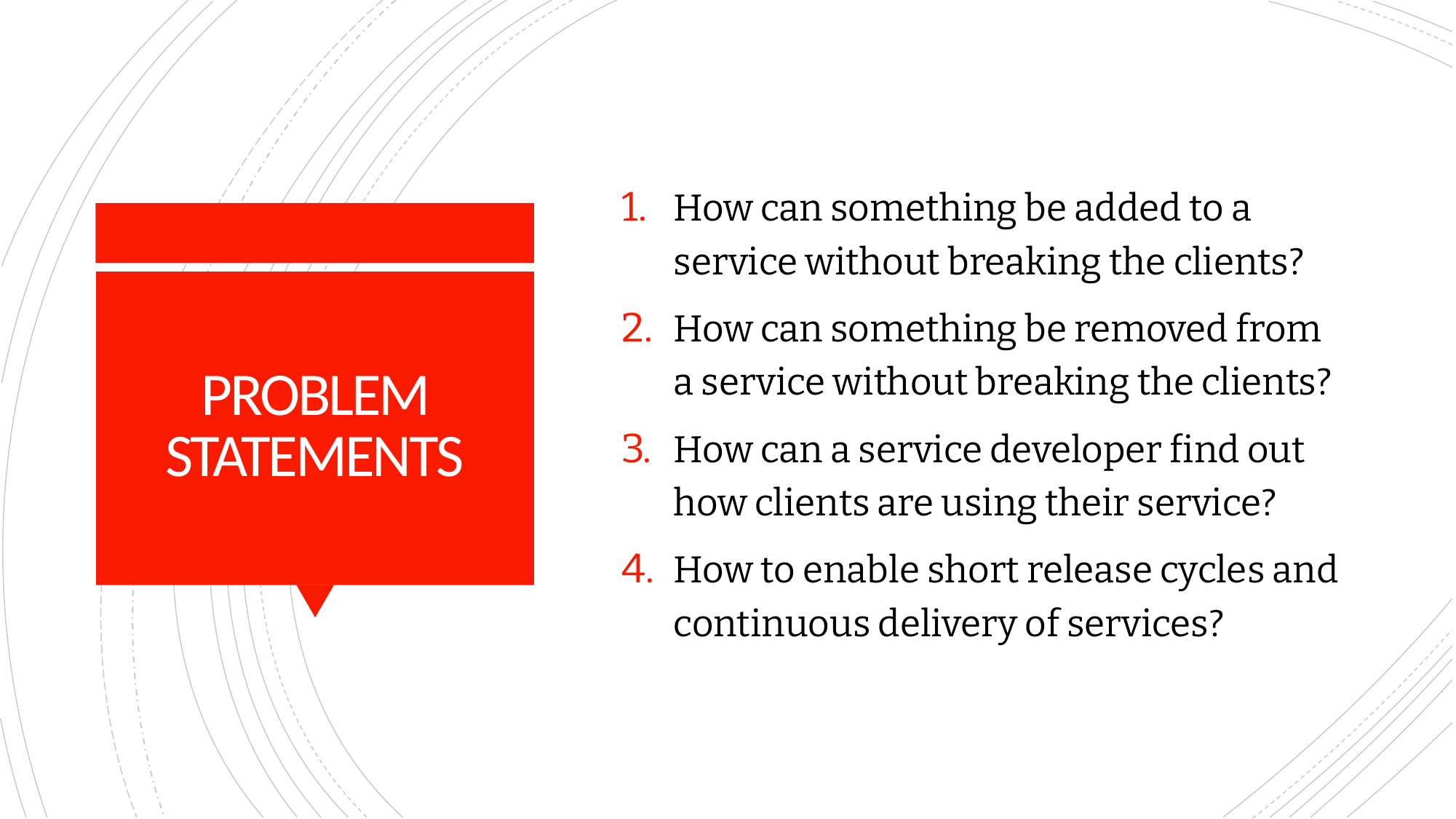

How can something be added to a service without breaking the clients?
How can something be removed from a service without breaking the clients?
How can a service developer find out how clients are using their service?
How to enable short release cycles and continuous delivery of services?
# PROBLEM STATEMENTS